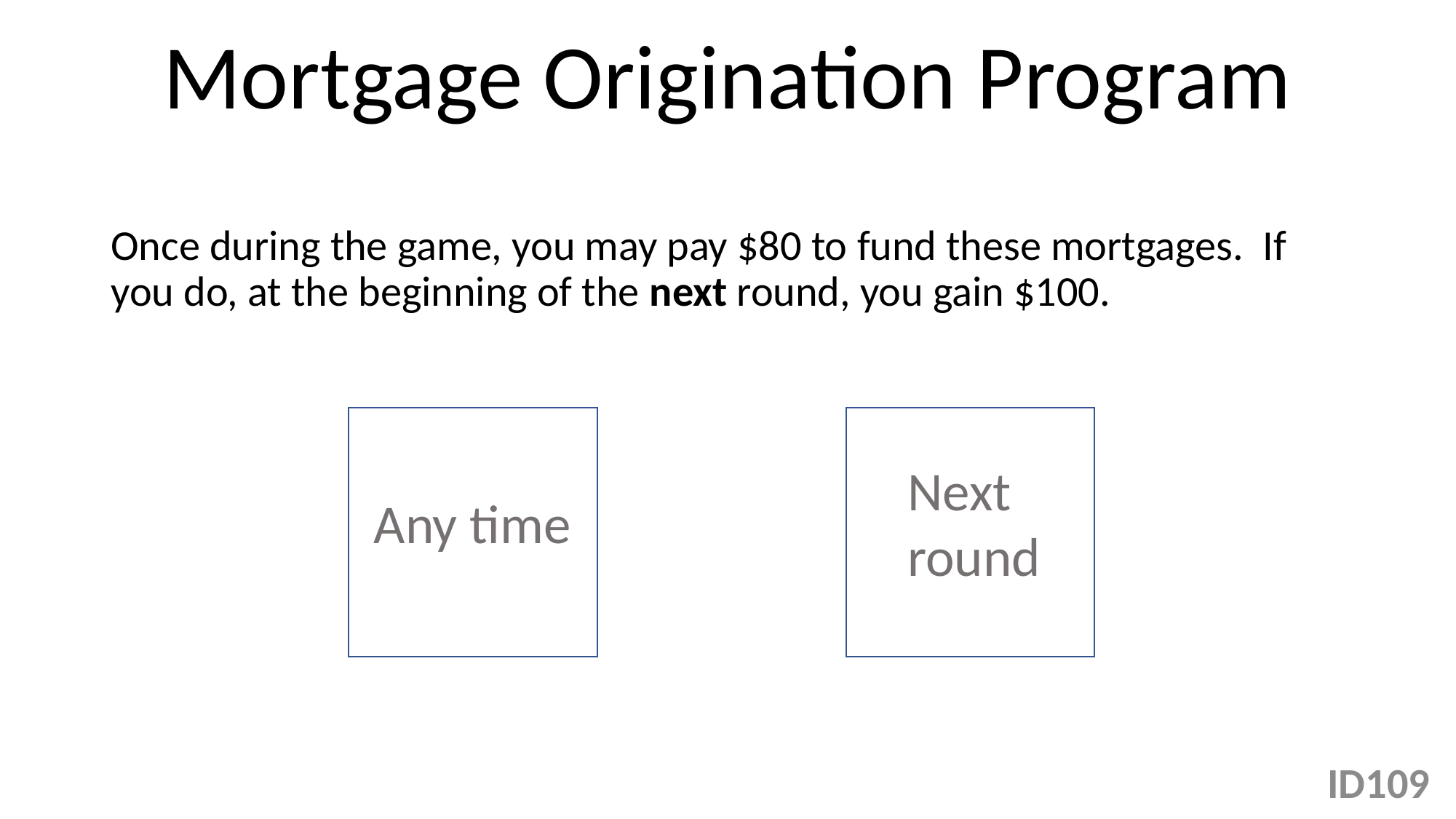

# Mortgage Origination Program
Once during the game, you may pay $80 to fund these mortgages.  If you do, at the beginning of the next round, you gain $100.

Next round
Any time
109